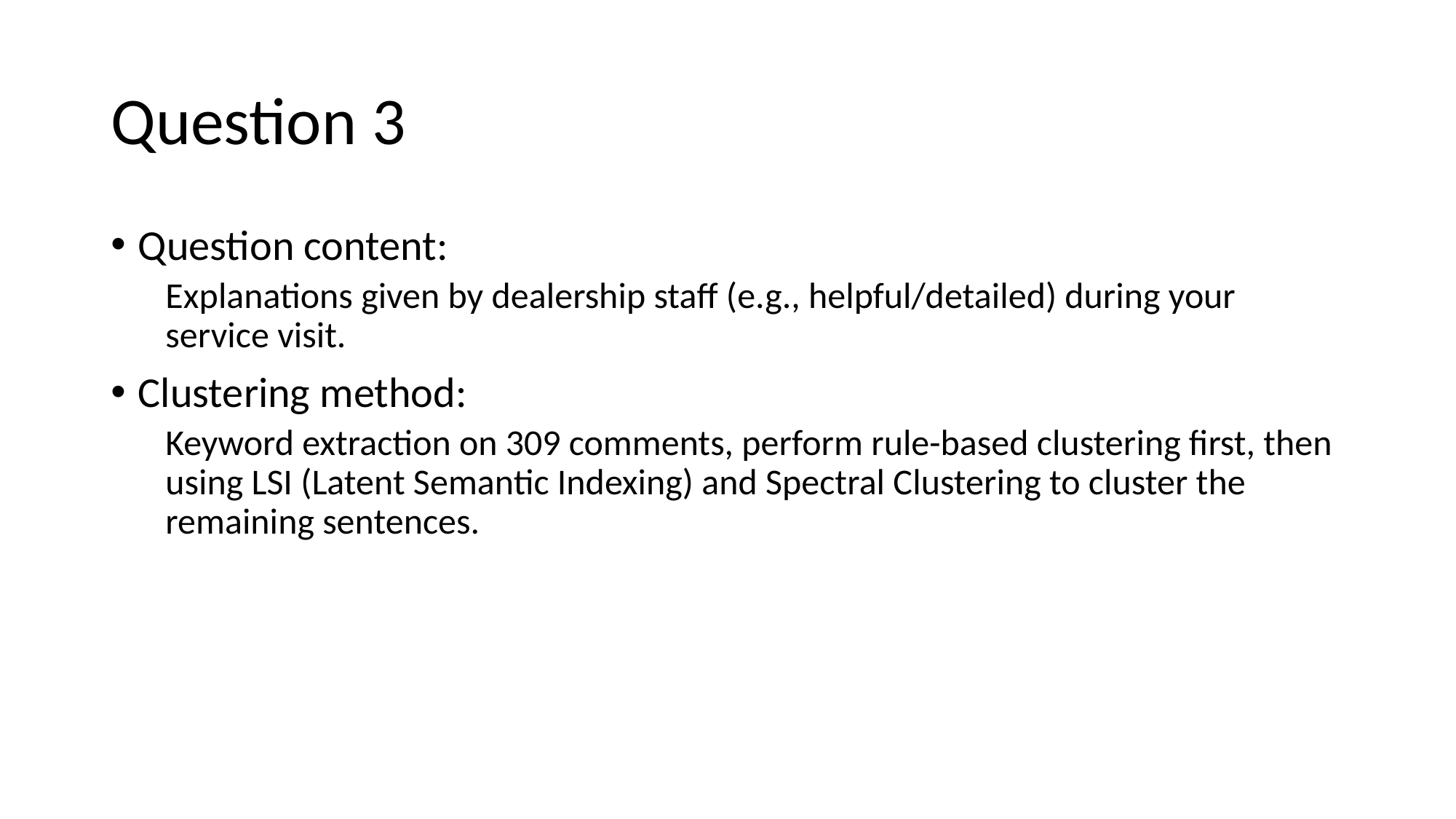

# Question 3
Question content:
Explanations given by dealership staff (e.g., helpful/detailed) during your service visit.
Clustering method:
Keyword extraction on 309 comments, perform rule-based clustering first, then using LSI (Latent Semantic Indexing) and Spectral Clustering to cluster the remaining sentences.